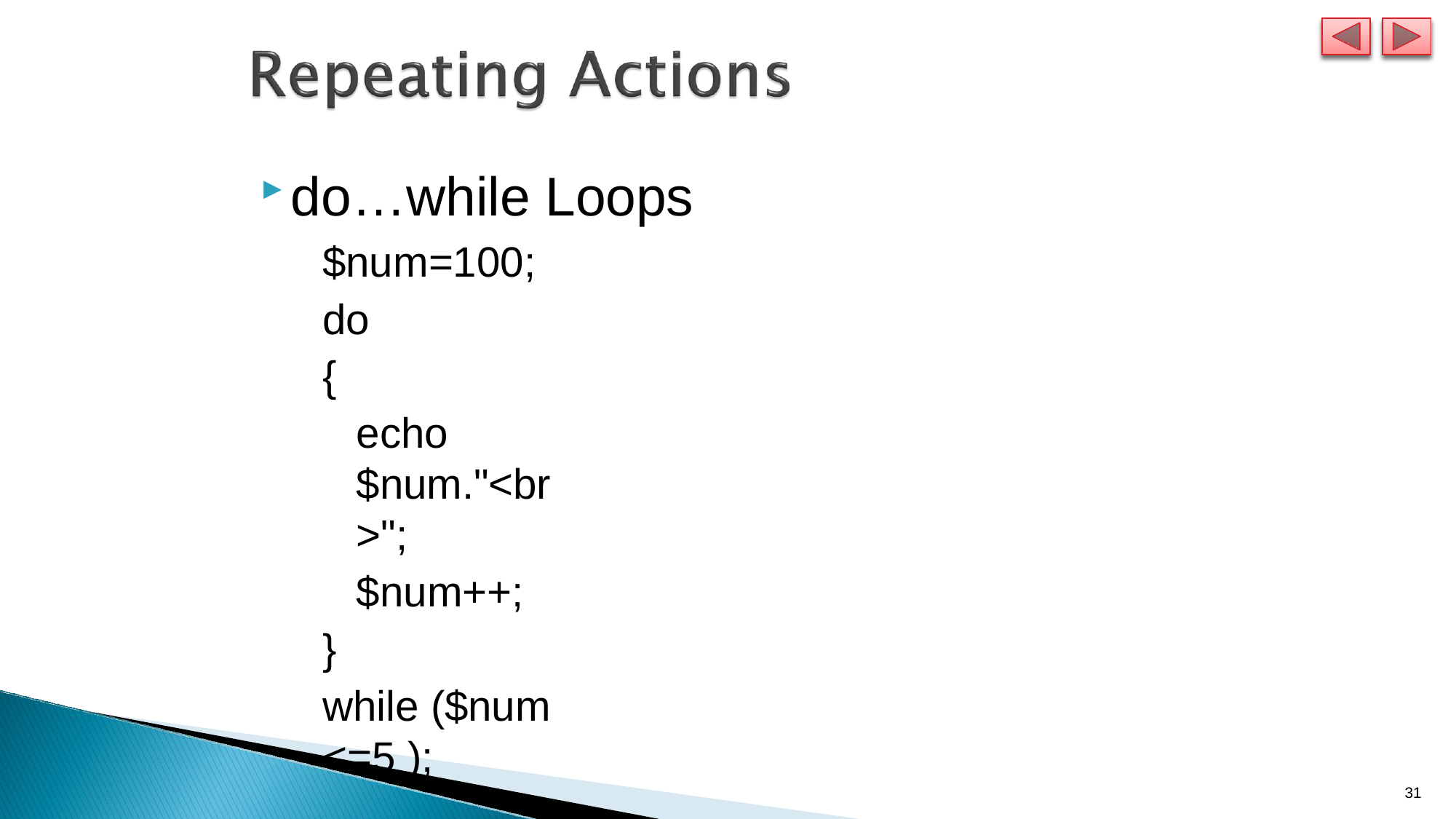

do…while Loops
$num=100;  do
{
echo $num."<br>";
$num++;
}
while ($num <=5 );
31